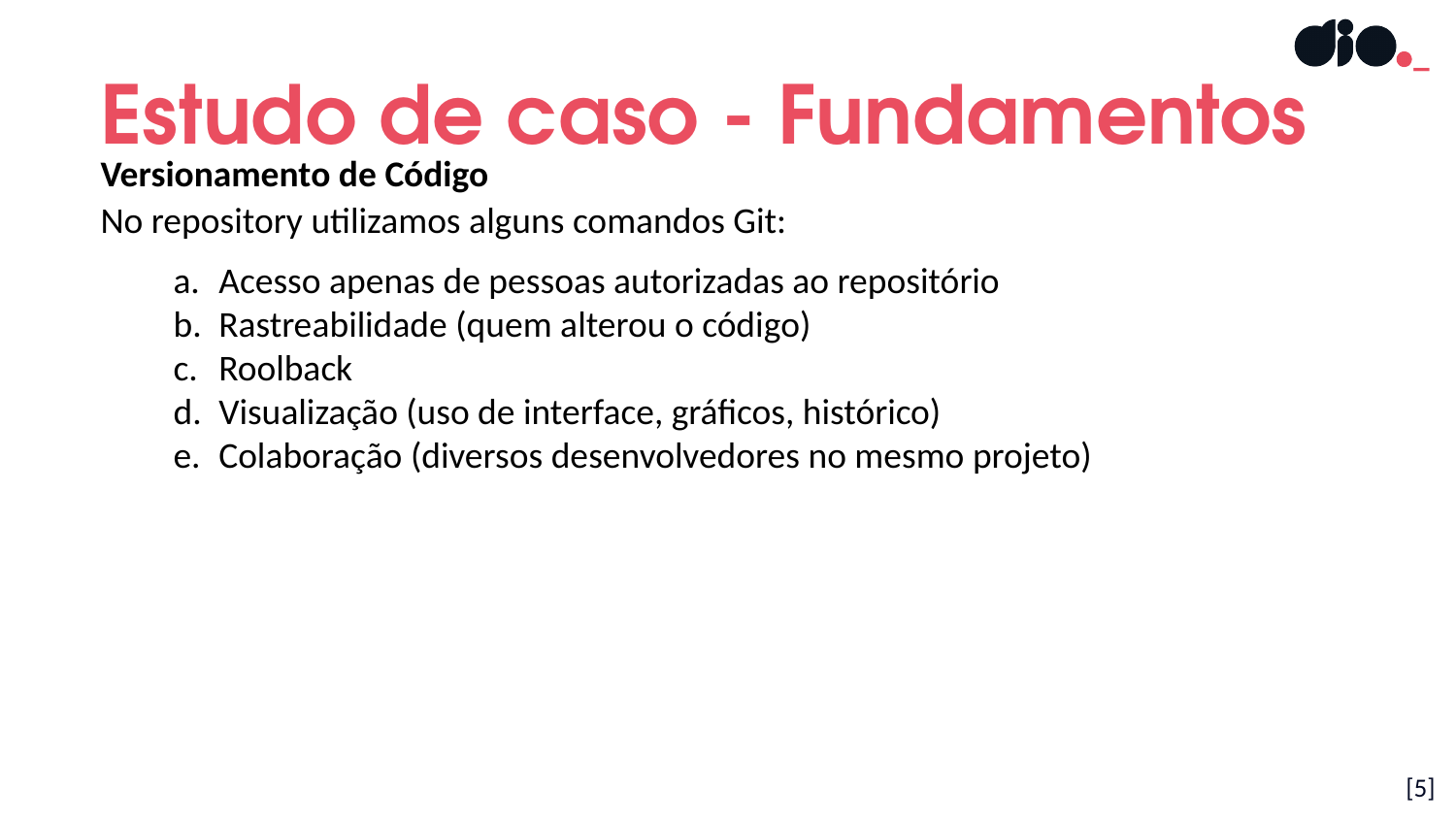

Estudo de caso - Fundamentos
Versionamento de Código
No repository utilizamos alguns comandos Git:
Acesso apenas de pessoas autorizadas ao repositório
Rastreabilidade (quem alterou o código)
Roolback
Visualização (uso de interface, gráficos, histórico)
Colaboração (diversos desenvolvedores no mesmo projeto)
[5]